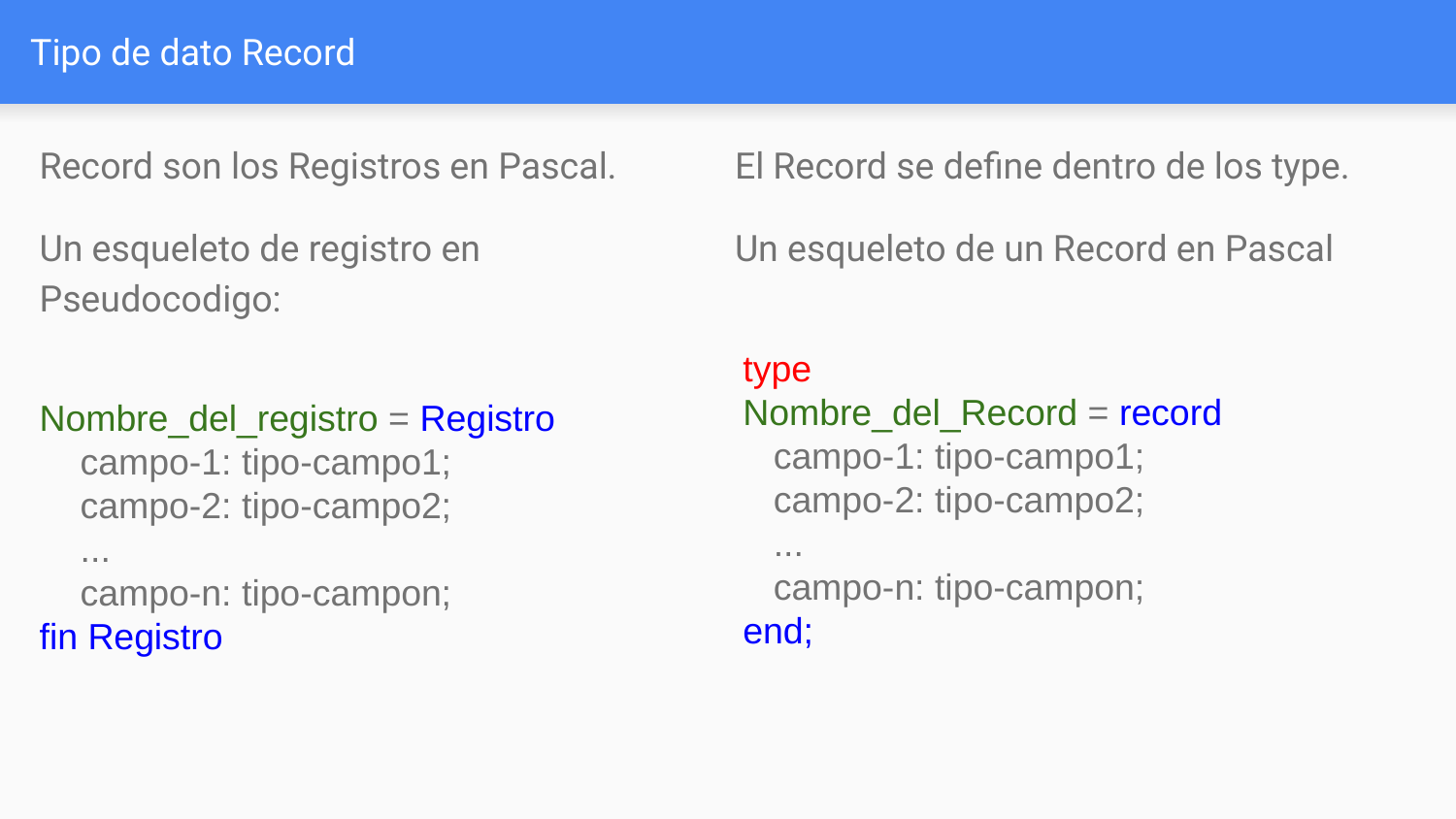

# Tipo de dato Record
Record son los Registros en Pascal.
Un esqueleto de registro en Pseudocodigo:

Nombre_del_registro = Registro
    campo-1: tipo-campo1;
    campo-2: tipo-campo2;
    ...
    campo-n: tipo-campon;
fin Registro
El Record se define dentro de los type.
Un esqueleto de un Record en Pascal

type
Nombre_del_Record = record
   campo-1: tipo-campo1;
   campo-2: tipo-campo2;
   ...
   campo-n: tipo-campon;
end;